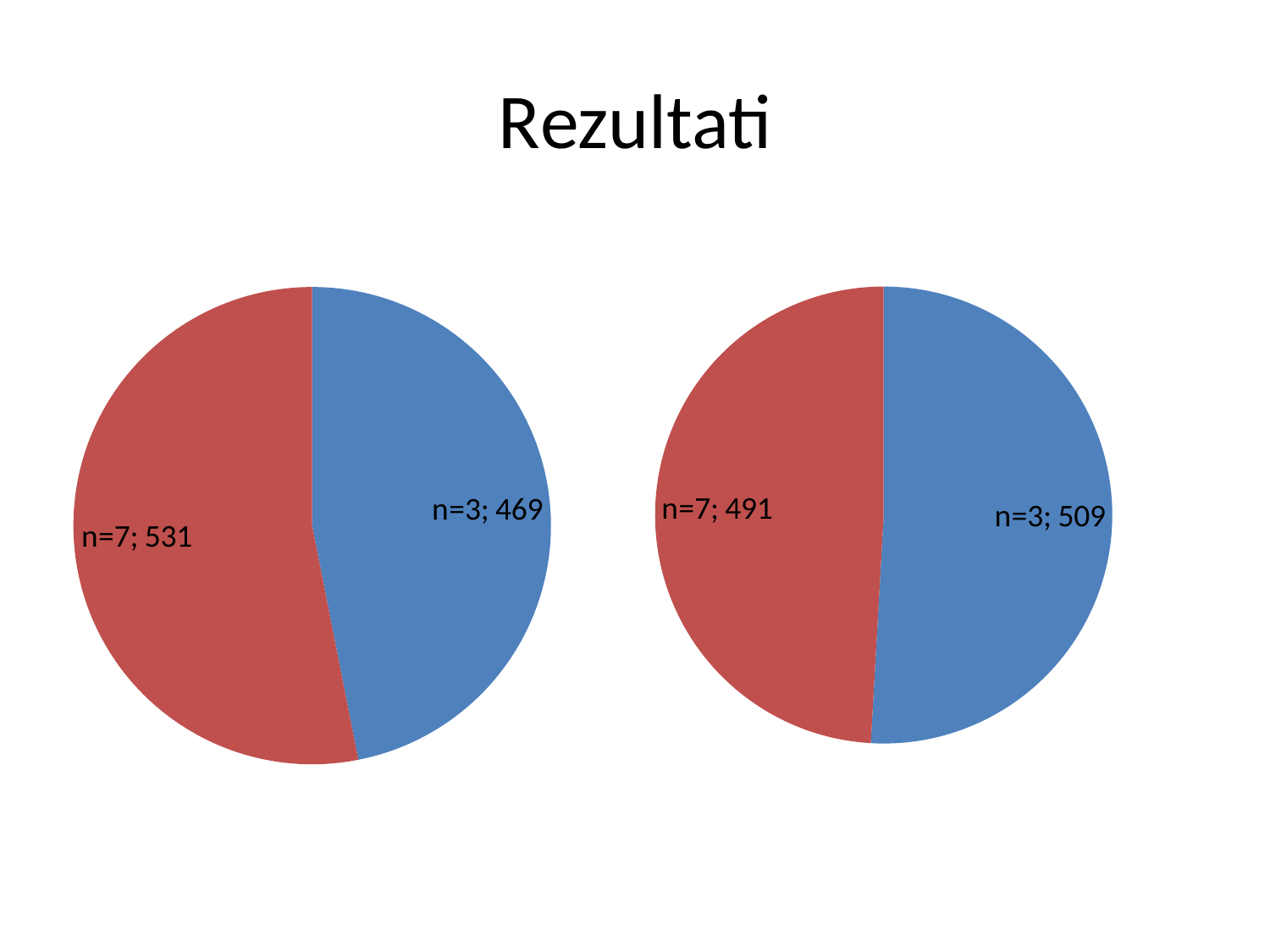

# Rezultati

### Chart

| Category | Sales |
|---|---|
| n=3 | 509.0 |
| n=7 | 491.0 |

### Chart

| Category | Sales |
|---|---|
| n=3 | 469.0 |
| n=7 | 531.0 |